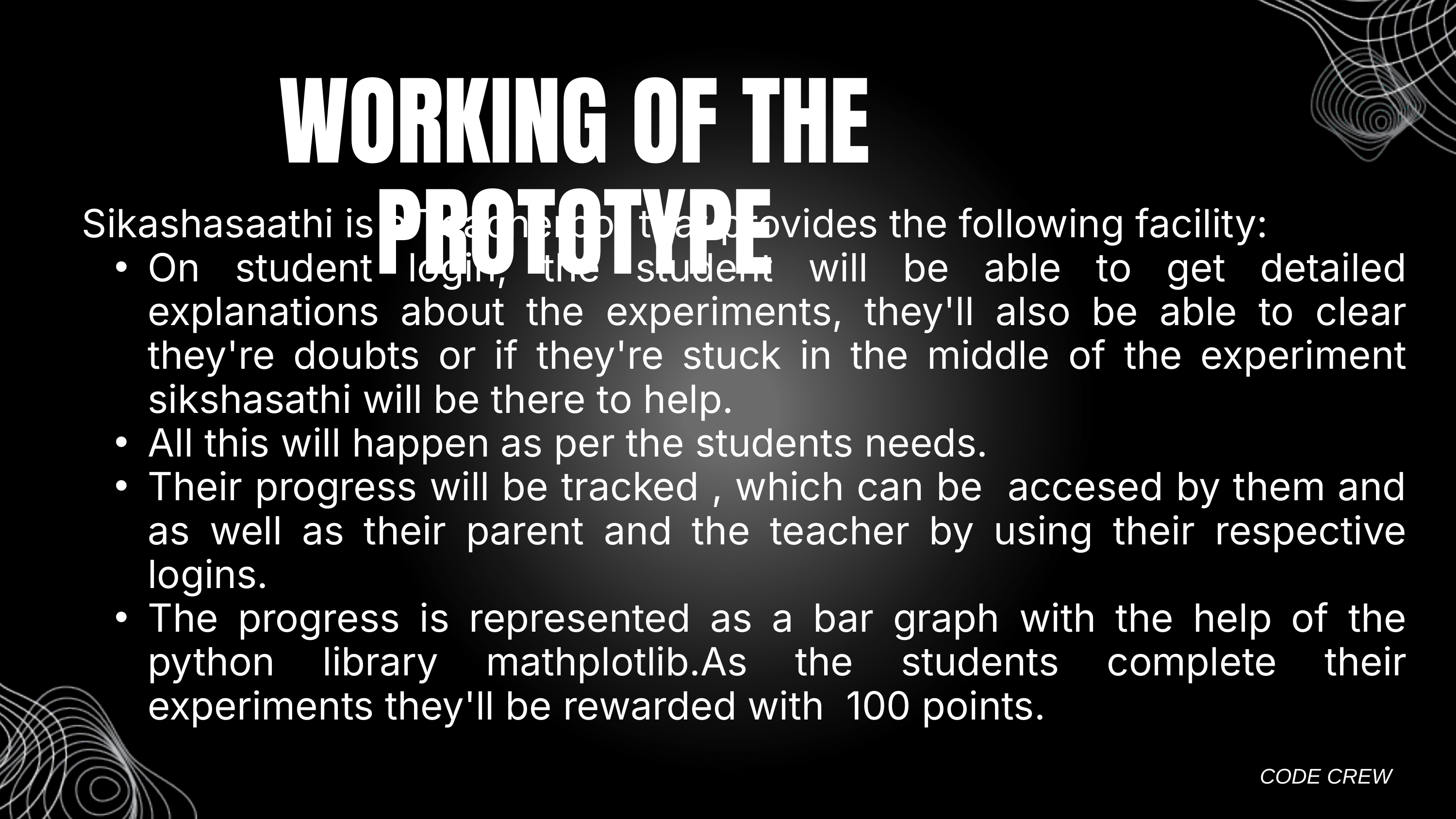

WORKING OF THE PROTOTYPE
Sikashasaathi is a Teacherbot that provides the following facility:
On student login, the student will be able to get detailed explanations about the experiments, they'll also be able to clear they're doubts or if they're stuck in the middle of the experiment sikshasathi will be there to help.
All this will happen as per the students needs.
Their progress will be tracked , which can be  accesed by them and as well as their parent and the teacher by using their respective logins.
The progress is represented as a bar graph with the help of the python library mathplotlib.As the students complete their experiments they'll be rewarded with  100 points.

CODE CREW